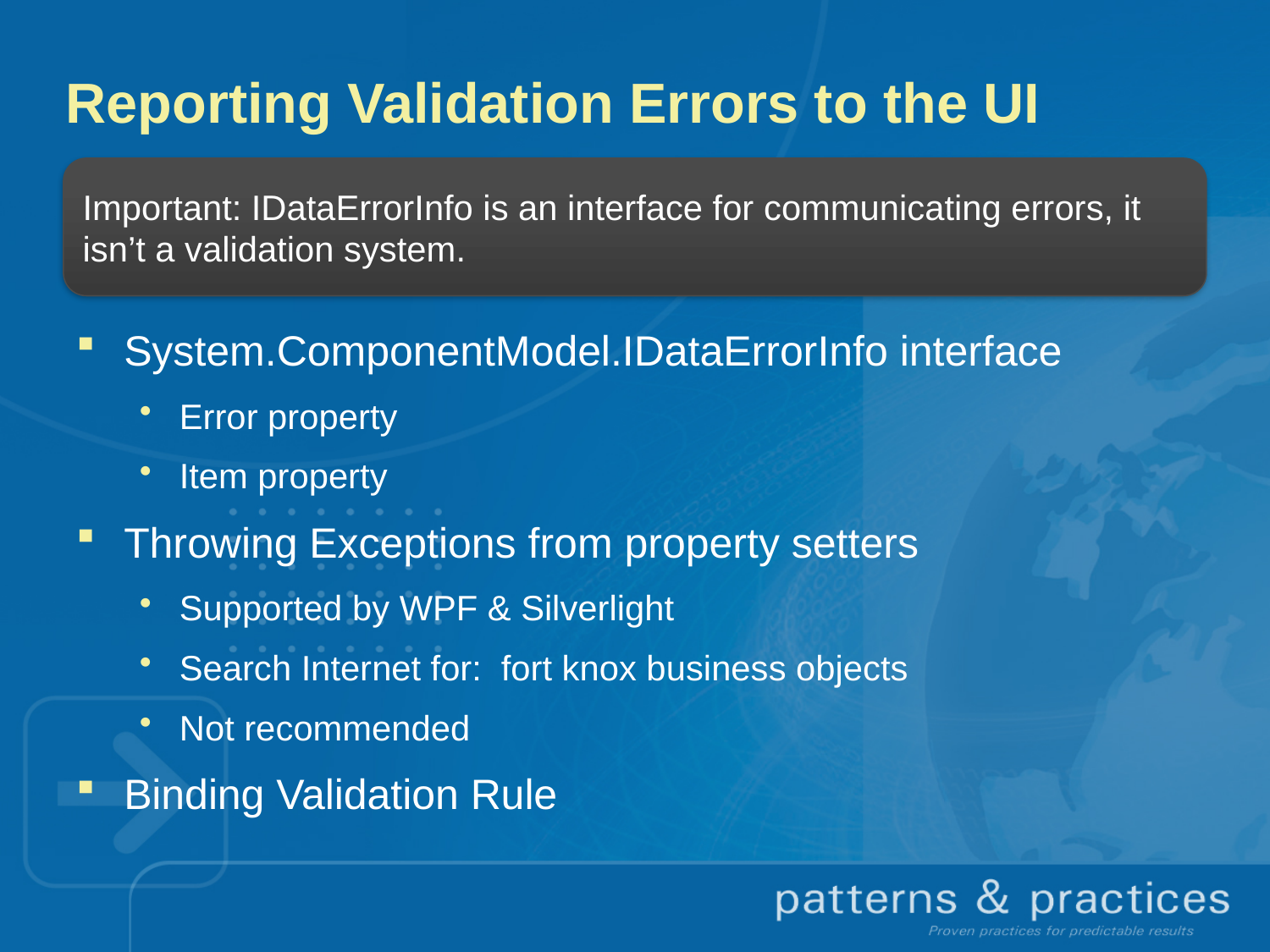

Reporting Validation Errors to the UI
Important: IDataErrorInfo is an interface for communicating errors, it isn’t a validation system.
System.ComponentModel.IDataErrorInfo interface
Error property
Item property
Throwing Exceptions from property setters
Supported by WPF & Silverlight
Search Internet for:  fort knox business objects
Not recommended
Binding Validation Rule